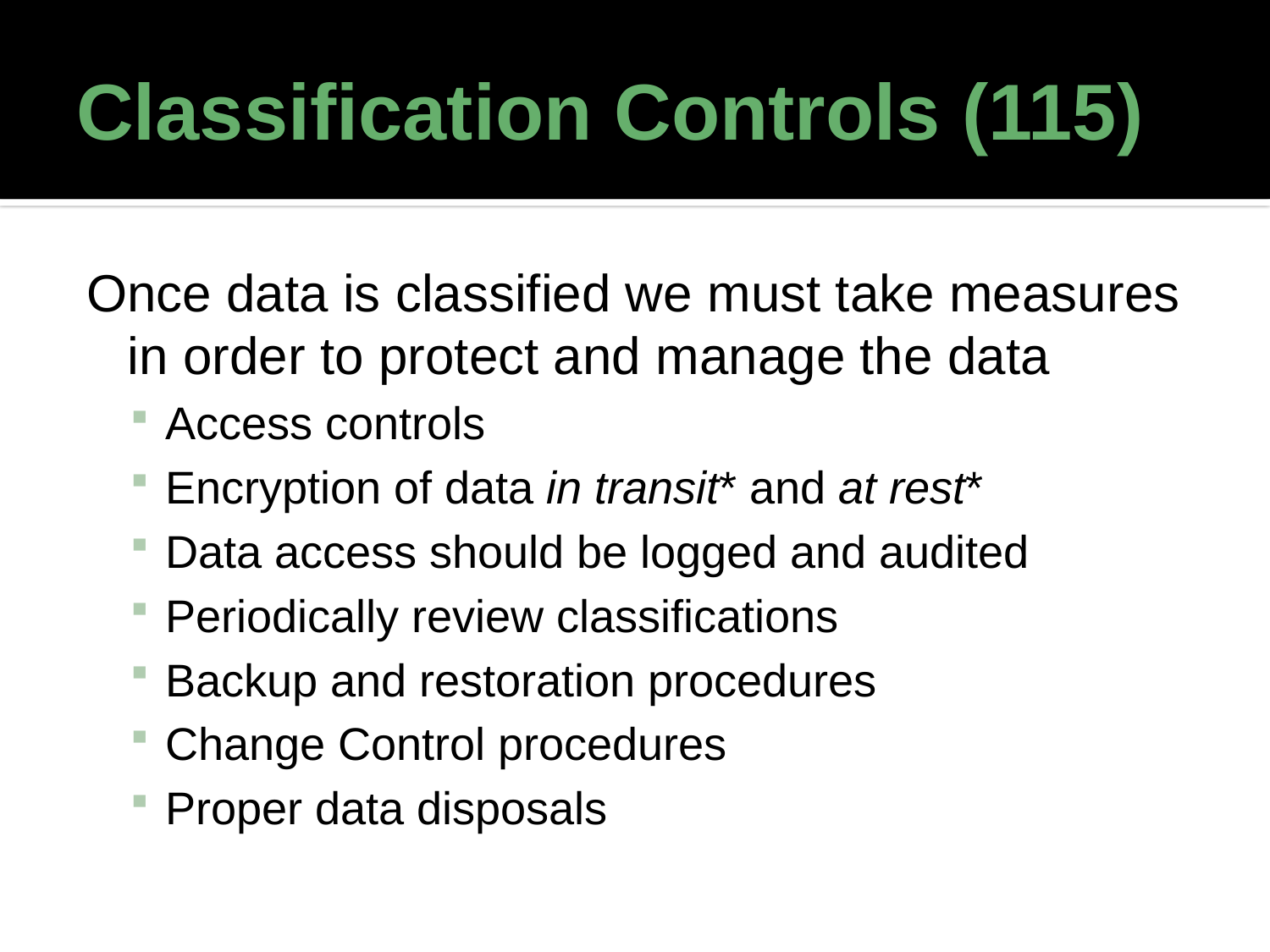

# Classification Controls (115)
Once data is classified we must take measures in order to protect and manage the data
Access controls
Encryption of data in transit* and at rest*
Data access should be logged and audited
Periodically review classifications
Backup and restoration procedures
Change Control procedures
Proper data disposals